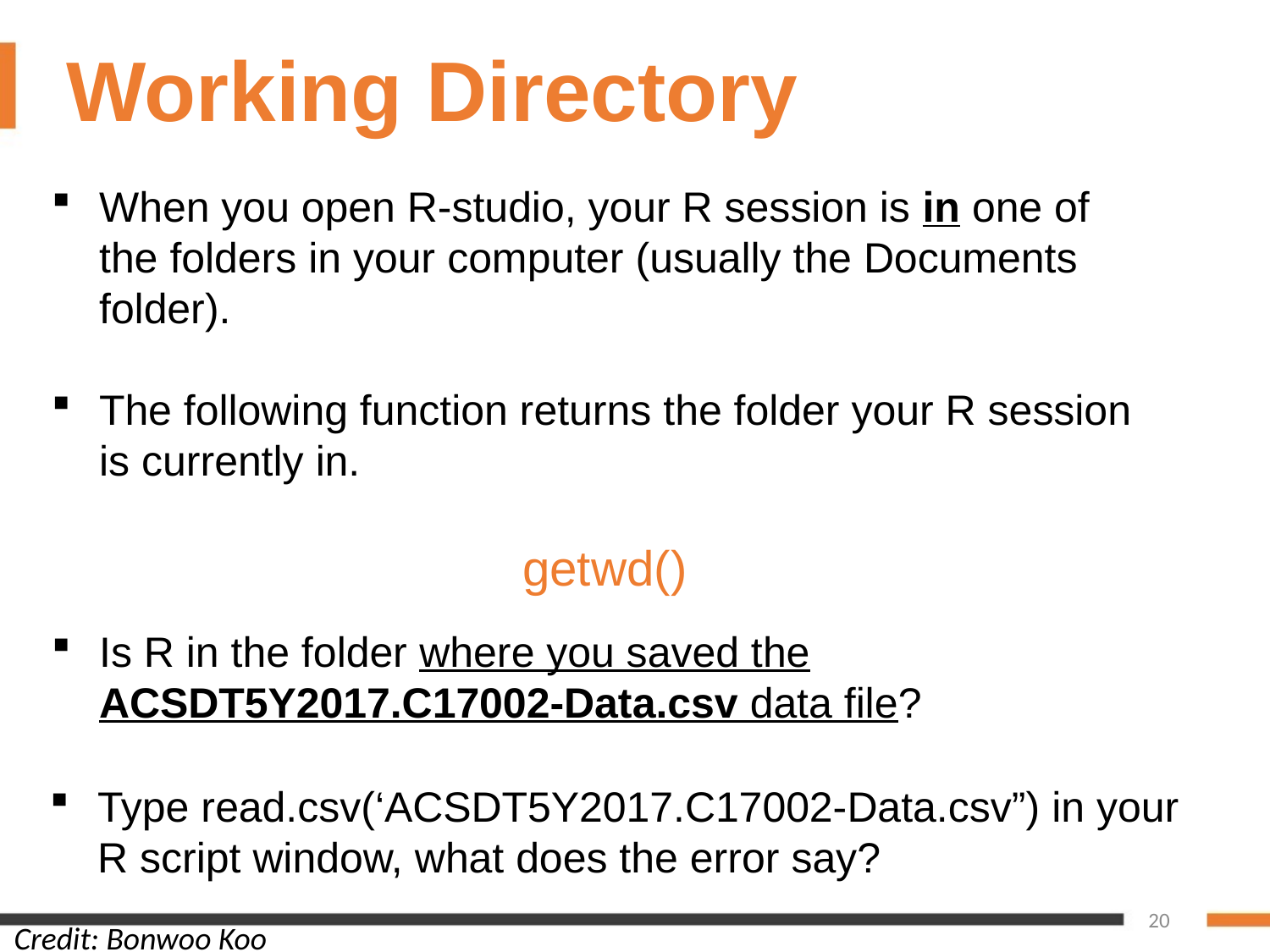

Working Directory
When you open R-studio, your R session is in one of the folders in your computer (usually the Documents folder).
The following function returns the folder your R session is currently in.
getwd()
Is R in the folder where you saved the ACSDT5Y2017.C17002-Data.csv data file?
Type read.csv(‘ACSDT5Y2017.C17002-Data.csv”) in your R script window, what does the error say?
20
Credit: Bonwoo Koo